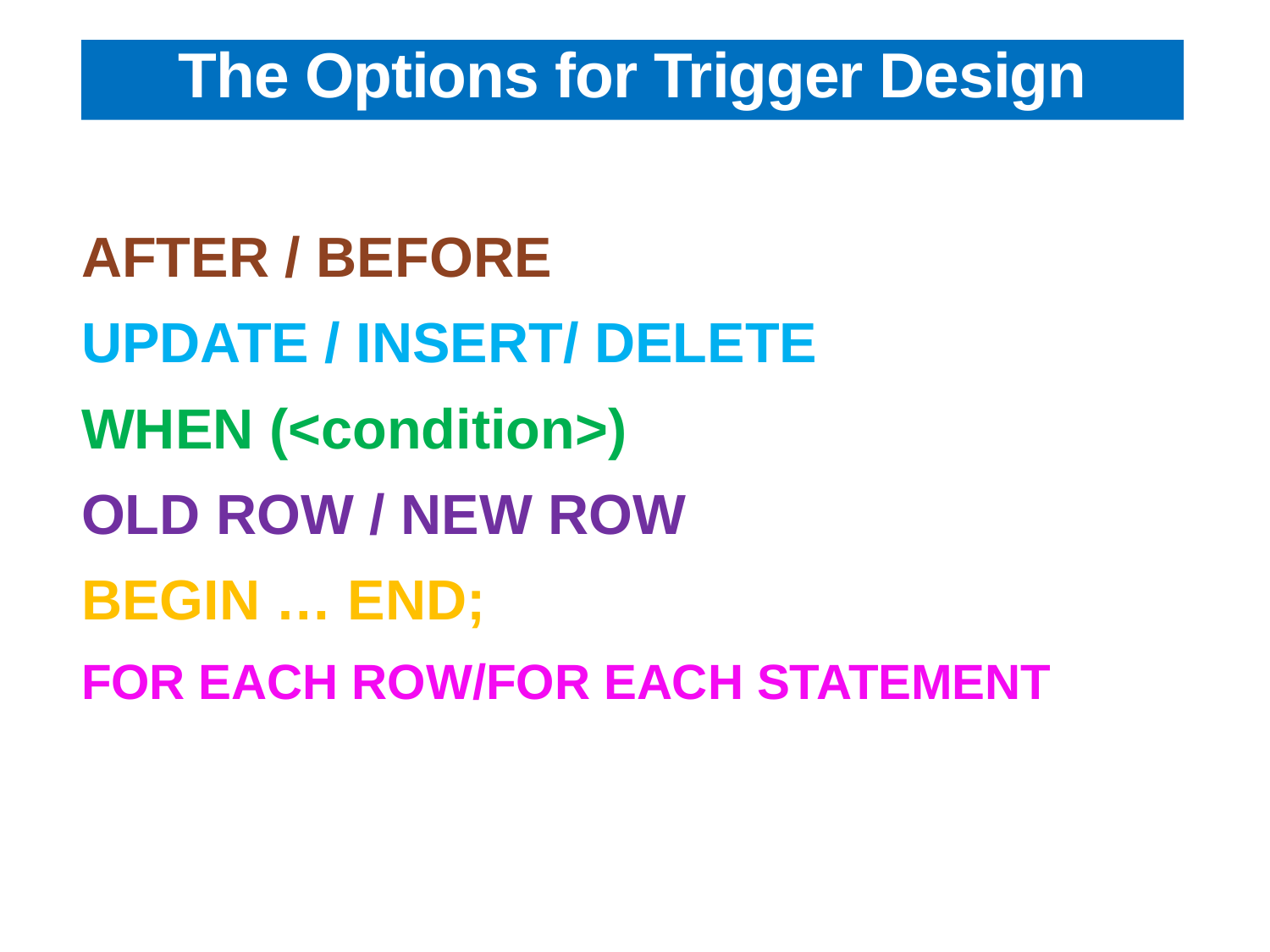

# The Options for Trigger Design
AFTER / BEFORE
UPDATE / INSERT/ DELETE
WHEN (<condition>)
OLD ROW / NEW ROW
BEGIN … END;
FOR EACH ROW/FOR EACH STATEMENT

11